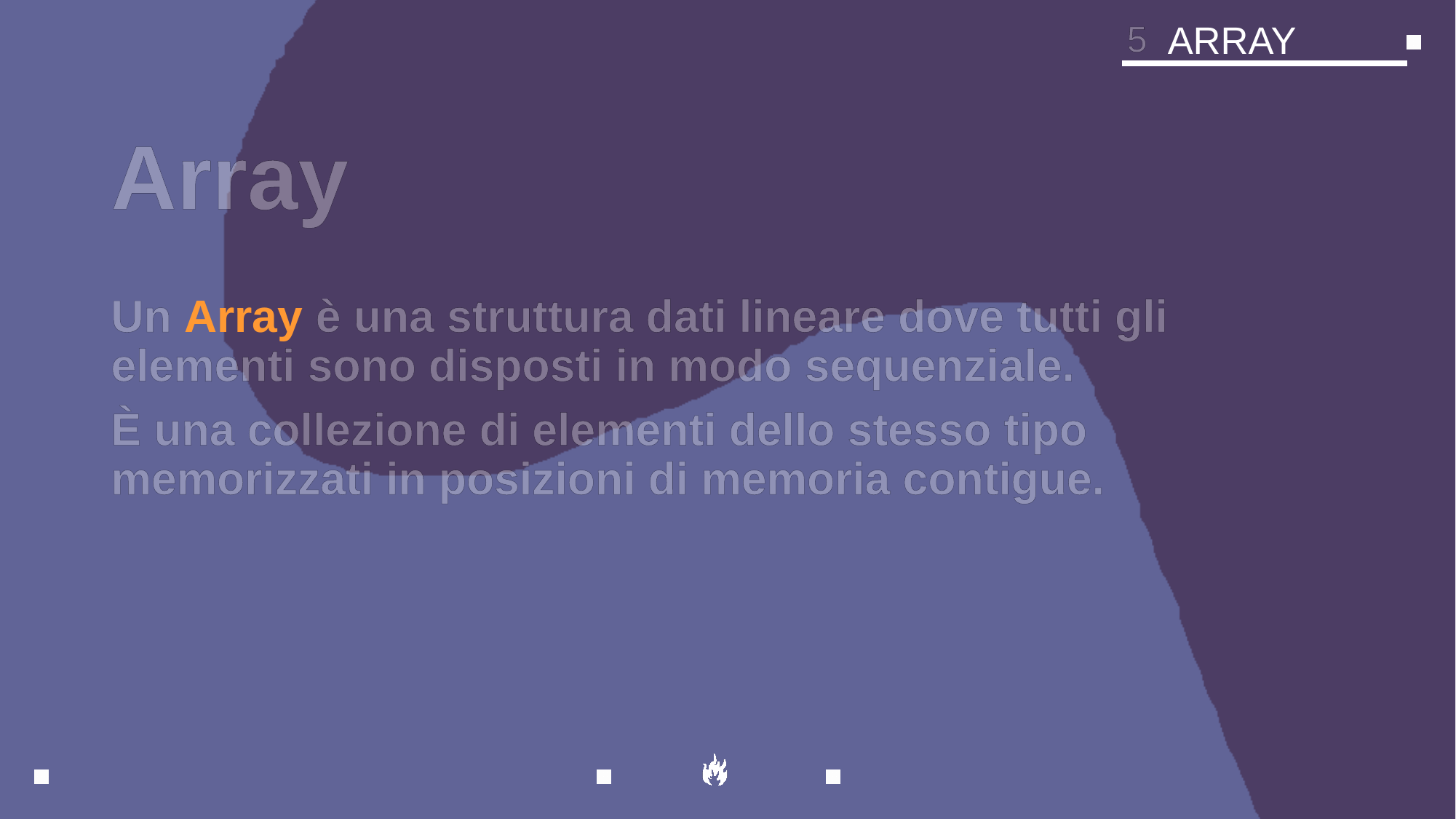

5
ARRAY
# Array
Un Array è una struttura dati lineare dove tutti gli elementi sono disposti in modo sequenziale.
È una collezione di elementi dello stesso tipo memorizzati in posizioni di memoria contigue.